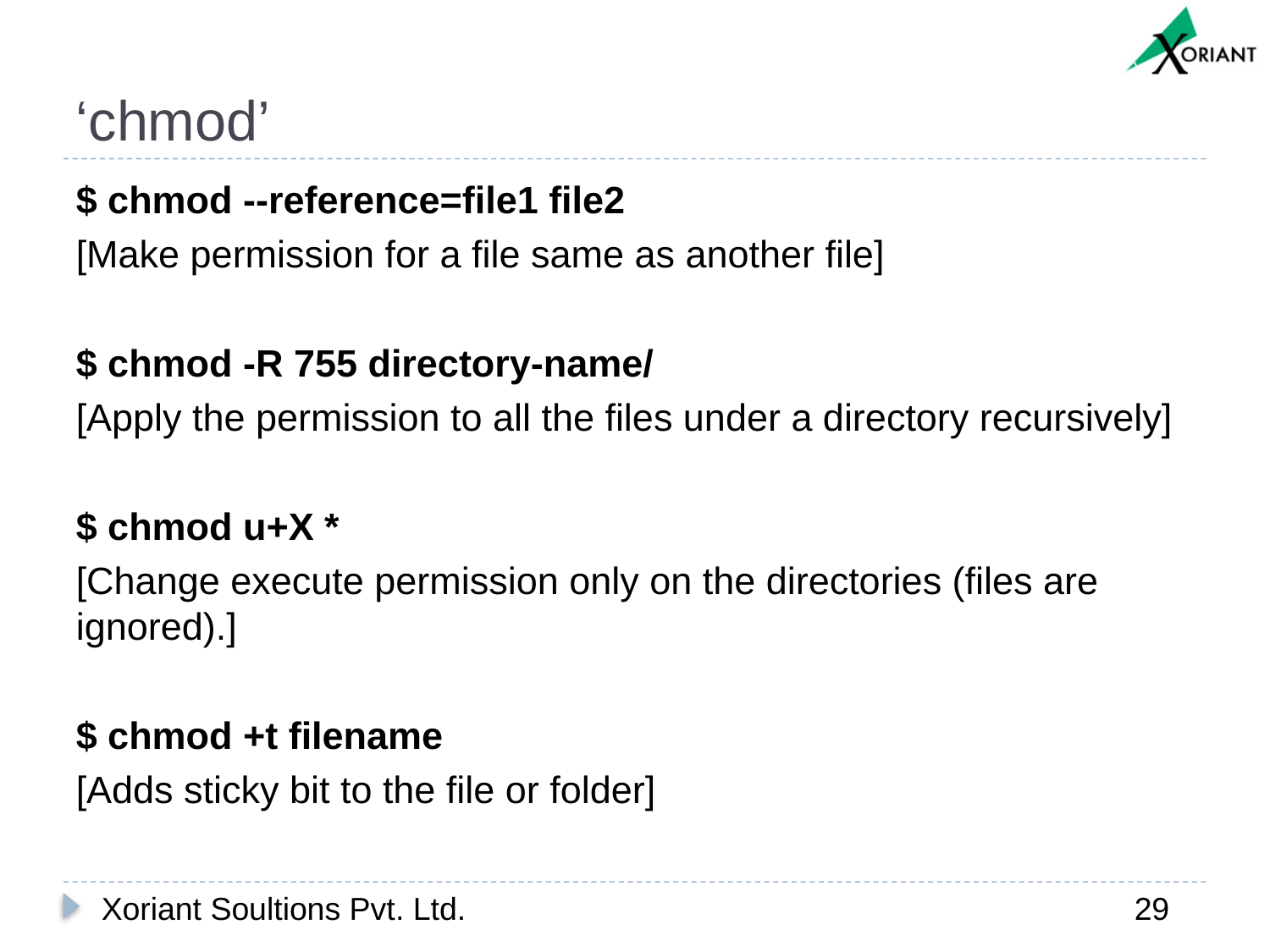

# ‘chmod’
$ chmod --reference=file1 file2
[Make permission for a file same as another file]

$ chmod -R 755 directory-name/
[Apply the permission to all the files under a directory recursively]

$ chmod u+X *
[Change execute permission only on the directories (files are ignored).]

$ chmod +t filename
[Adds sticky bit to the file or folder]
Xoriant Soultions Pvt. Ltd.
29